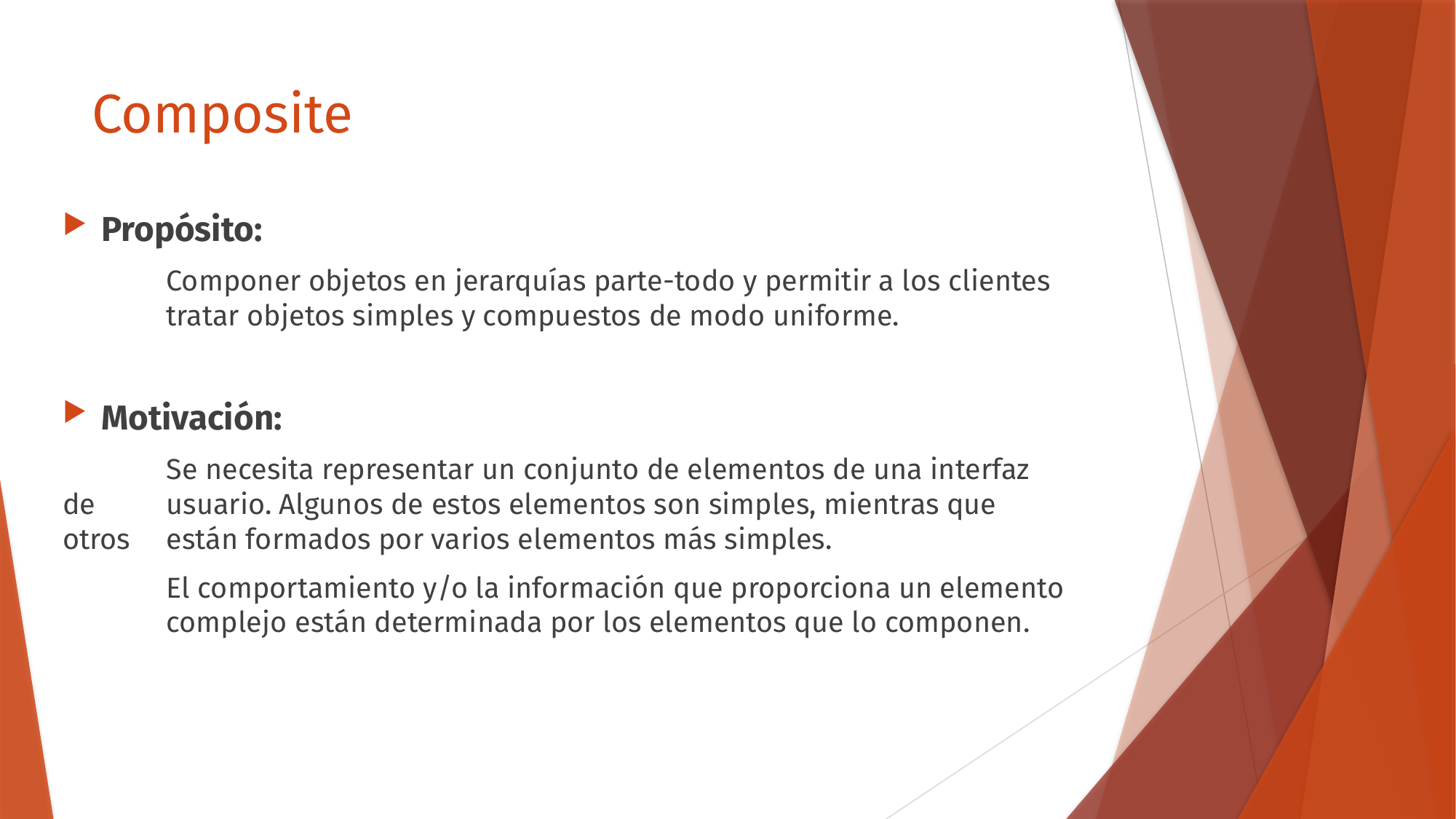

# Composite
Propósito:
	Componer objetos en jerarquías parte-todo y permitir a los clientes 	tratar objetos simples y compuestos de modo uniforme.

Motivación:
	Se necesita representar un conjunto de elementos de una interfaz de 	usuario. Algunos de estos elementos son simples, mientras que otros 	están formados por varios elementos más simples.
	El comportamiento y/o la información que proporciona un elemento 	complejo están determinada por los elementos que lo componen.